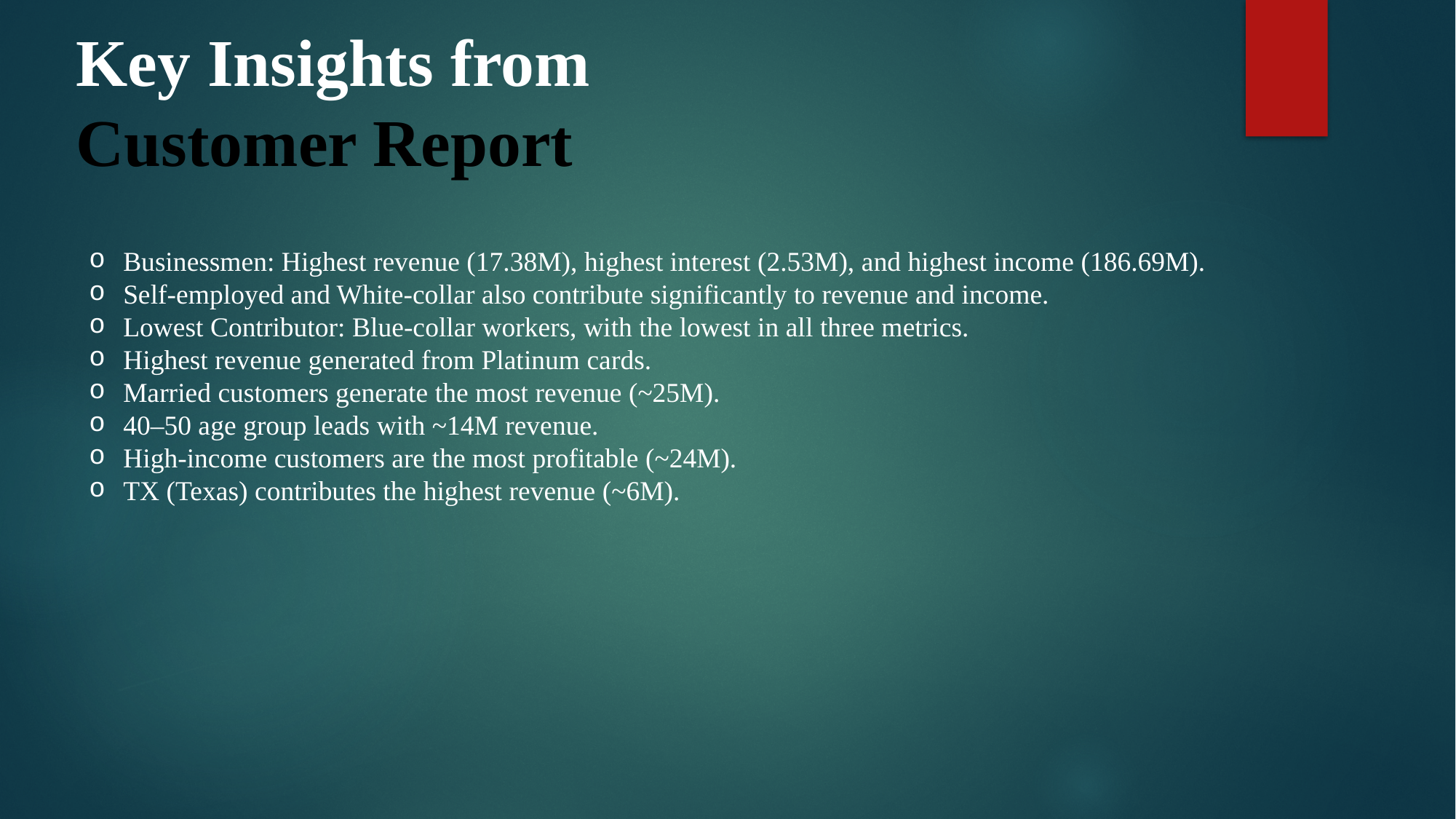

Key Insights from
 Customer Report
Businessmen: Highest revenue (17.38M), highest interest (2.53M), and highest income (186.69M).
Self-employed and White-collar also contribute significantly to revenue and income.
Lowest Contributor: Blue-collar workers, with the lowest in all three metrics.
Highest revenue generated from Platinum cards.
Married customers generate the most revenue (~25M).
40–50 age group leads with ~14M revenue.
High-income customers are the most profitable (~24M).
TX (Texas) contributes the highest revenue (~6M).